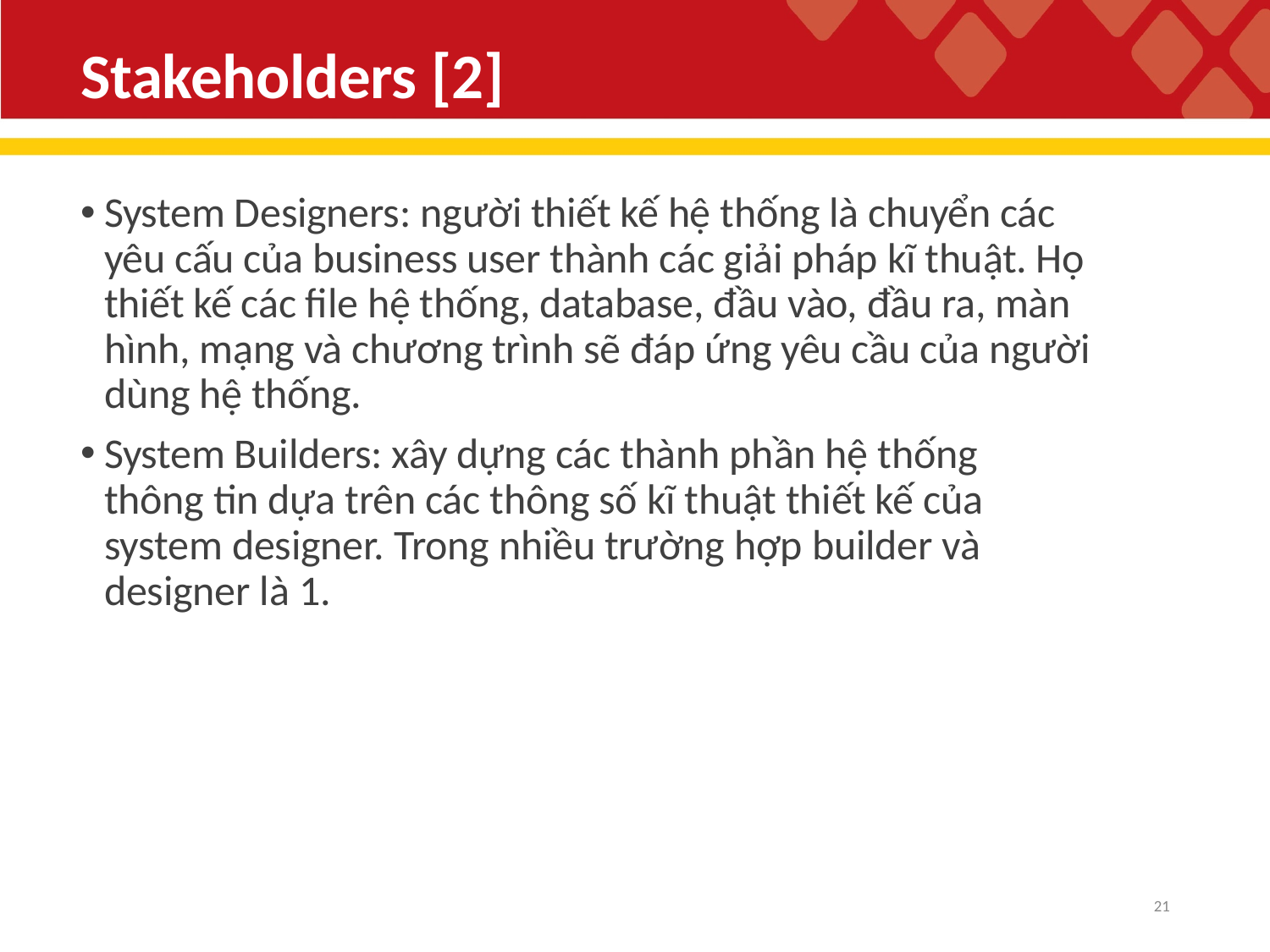

# Stakeholders [2]
System Designers: người thiết kế hệ thống là chuyển các yêu cấu của business user thành các giải pháp kĩ thuật. Họ thiết kế các file hệ thống, database, đầu vào, đầu ra, màn hình, mạng và chương trình sẽ đáp ứng yêu cầu của người dùng hệ thống.
System Builders: xây dựng các thành phần hệ thống thông tin dựa trên các thông số kĩ thuật thiết kế của system designer. Trong nhiều trường hợp builder và designer là 1.
21